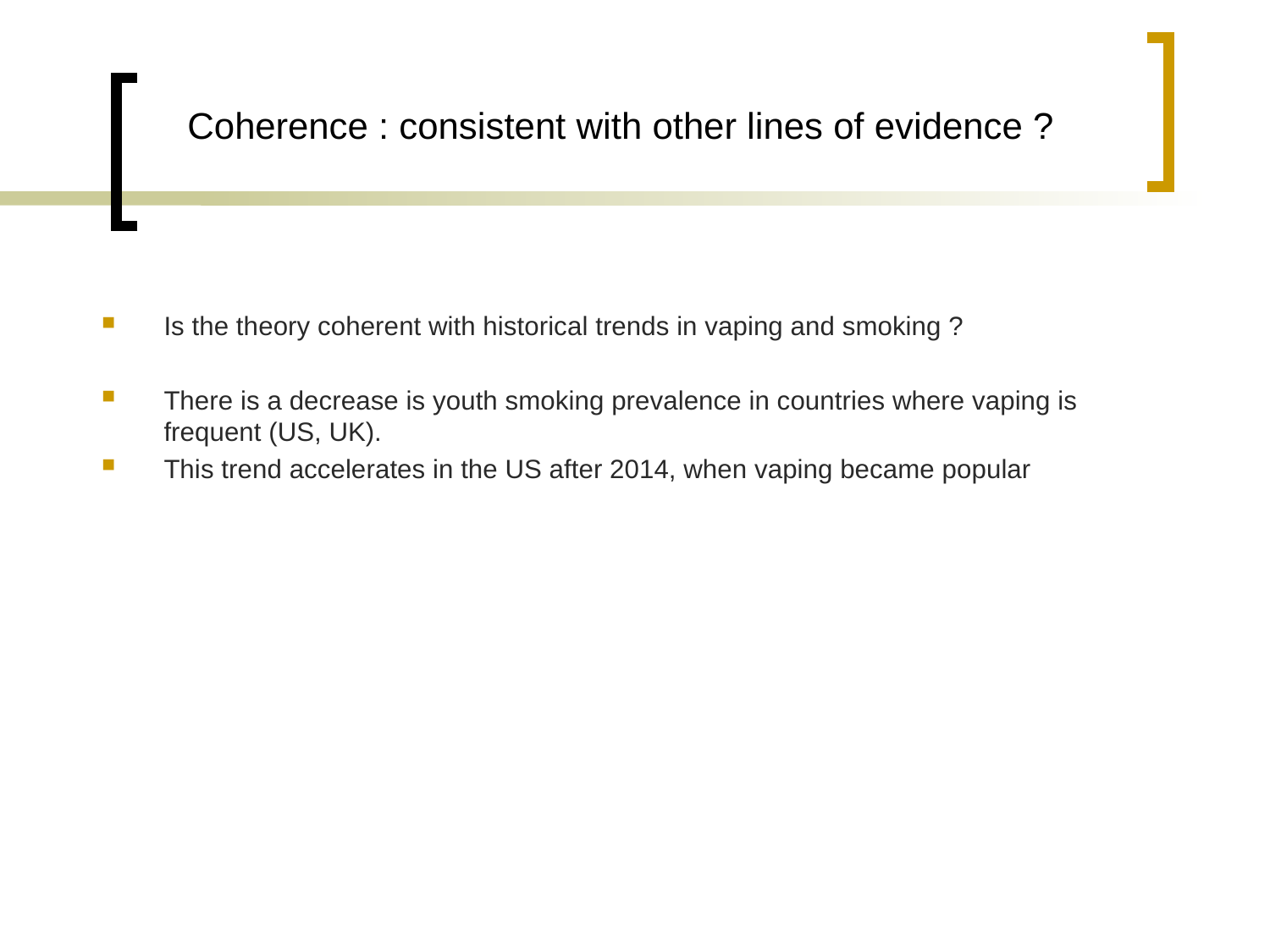

Coherence : consistent with other lines of evidence ?

Is the theory coherent with historical trends in vaping and smoking ?

There is a decrease is youth smoking prevalence in countries where vaping is frequent (US, UK).
This trend accelerates in the US after 2014, when vaping became popular